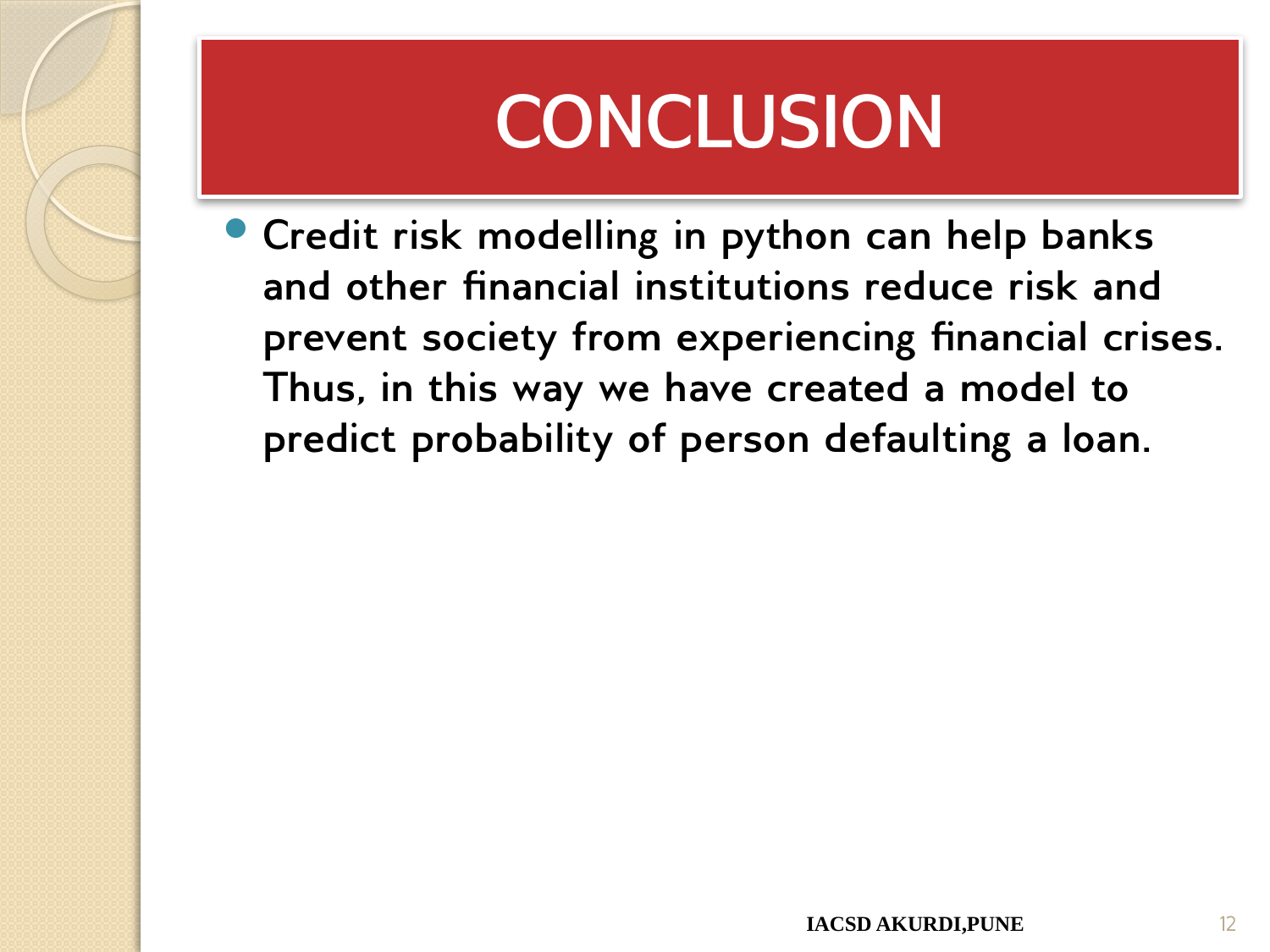

# CONCLUSION
Credit risk modelling in python can help banks and other financial institutions reduce risk and prevent society from experiencing financial crises. Thus, in this way we have created a model to predict probability of person defaulting a loan.
IACSD AKURDI,PUNE
12